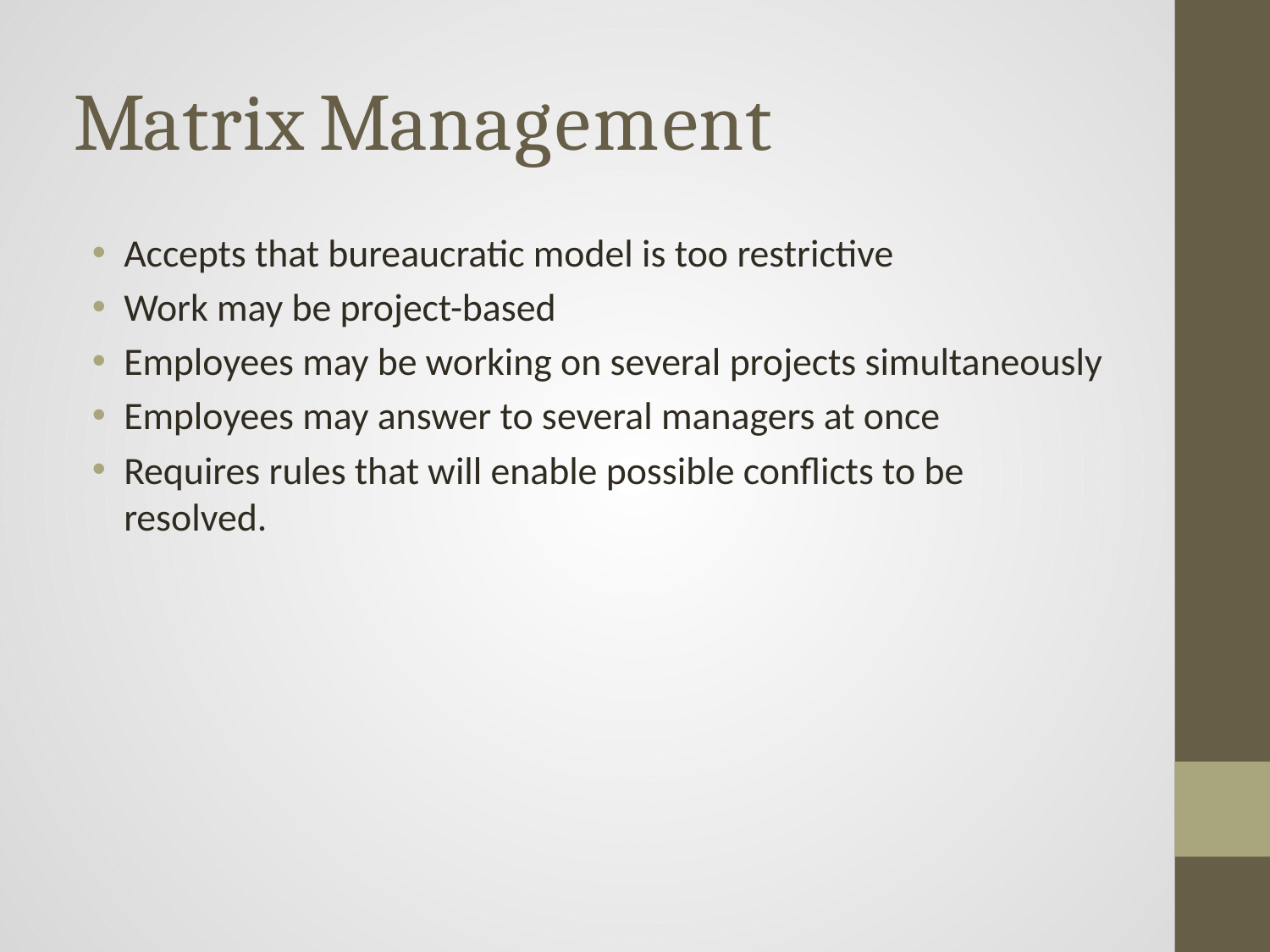

# Matrix Management
Accepts that bureaucratic model is too restrictive
Work may be project-based
Employees may be working on several projects simultaneously
Employees may answer to several managers at once
Requires rules that will enable possible conflicts to be resolved.